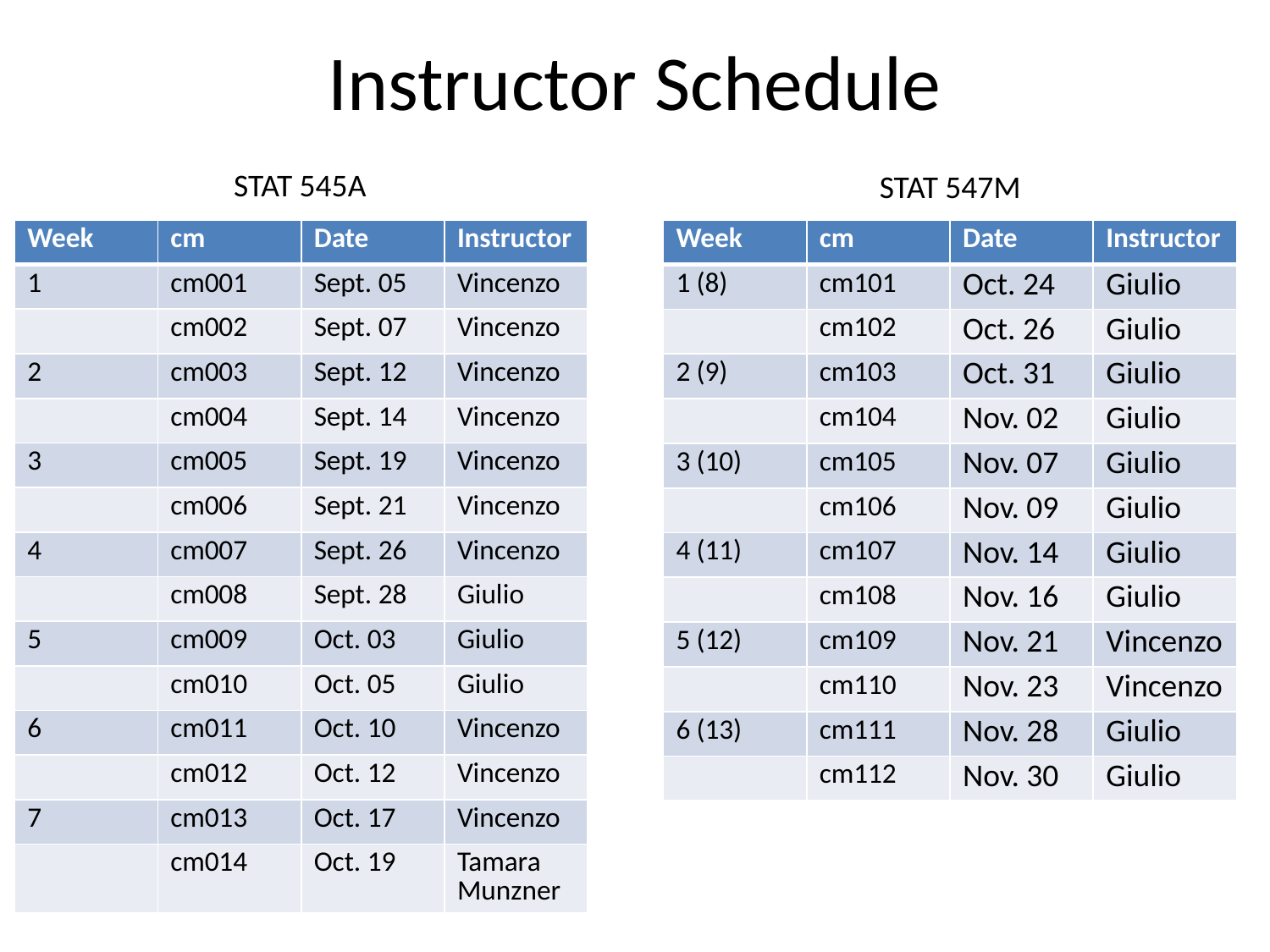

# Instructor Schedule
STAT 545A
STAT 547M
| Week | cm | Date | Instructor |
| --- | --- | --- | --- |
| 1 | cm001 | Sept. 05 | Vincenzo |
|  | cm002 | Sept. 07 | Vincenzo |
| 2 | cm003 | Sept. 12 | Vincenzo |
|  | cm004 | Sept. 14 | Vincenzo |
| 3 | cm005 | Sept. 19 | Vincenzo |
|  | cm006 | Sept. 21 | Vincenzo |
| 4 | cm007 | Sept. 26 | Vincenzo |
|  | cm008 | Sept. 28 | Giulio |
| 5 | cm009 | Oct. 03 | Giulio |
|  | cm010 | Oct. 05 | Giulio |
| 6 | cm011 | Oct. 10 | Vincenzo |
|  | cm012 | Oct. 12 | Vincenzo |
| 7 | cm013 | Oct. 17 | Vincenzo |
|  | cm014 | Oct. 19 | Tamara Munzner |
| Week | cm | Date | Instructor |
| --- | --- | --- | --- |
| 1 (8) | cm101 | Oct. 24 | Giulio |
|  | cm102 | Oct. 26 | Giulio |
| 2 (9) | cm103 | Oct. 31 | Giulio |
|  | cm104 | Nov. 02 | Giulio |
| 3 (10) | cm105 | Nov. 07 | Giulio |
|  | cm106 | Nov. 09 | Giulio |
| 4 (11) | cm107 | Nov. 14 | Giulio |
|  | cm108 | Nov. 16 | Giulio |
| 5 (12) | cm109 | Nov. 21 | Vincenzo |
|  | cm110 | Nov. 23 | Vincenzo |
| 6 (13) | cm111 | Nov. 28 | Giulio |
|  | cm112 | Nov. 30 | Giulio |